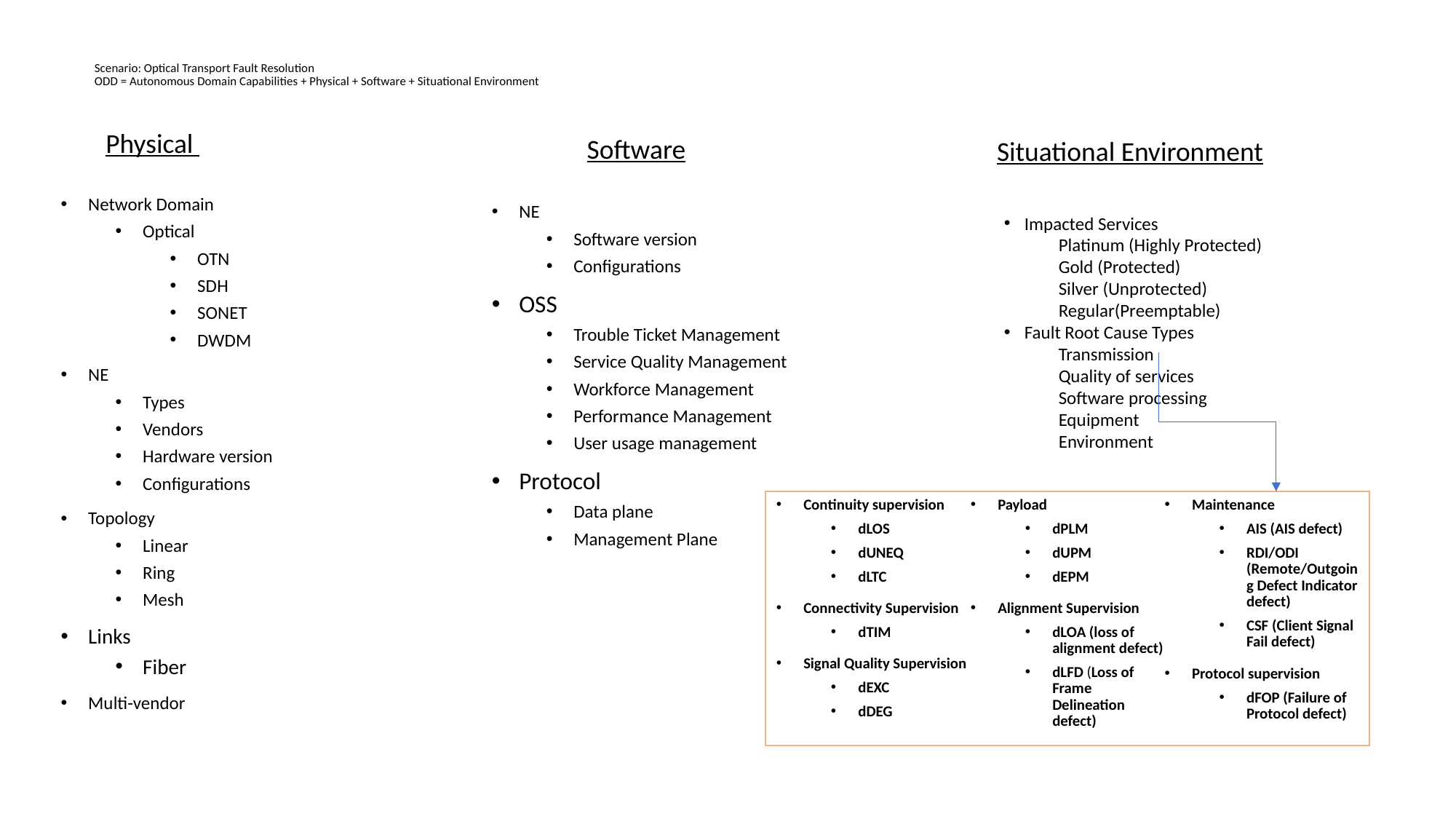

# Scenario: Optical Transport Fault Resolution ODD = Autonomous Domain Capabilities + Physical + Software + Situational Environment
Physical
Software
Situational Environment
Network Domain
Optical
OTN
SDH
SONET
DWDM
NE
Types
Vendors
Hardware version
Configurations
Topology
Linear
Ring
Mesh
Links
Fiber
Multi-vendor

NE
Software version
Configurations
OSS
Trouble Ticket Management
Service Quality Management
Workforce Management
Performance Management
User usage management
Protocol
Data plane
Management Plane

Impacted Services
Platinum (Highly Protected)
Gold (Protected)
Silver (Unprotected)
Regular(Preemptable)
Fault Root Cause Types
Transmission
Quality of services
Software processing
Equipment
Environment

Continuity supervision
dLOS
dUNEQ
dLTC
Connectivity Supervision
dTIM
Signal Quality Supervision
dEXC
dDEG

Payload
dPLM
dUPM
dEPM
Alignment Supervision
dLOA (loss of alignment defect)
dLFD (Loss of Frame Delineation defect)

Maintenance
AIS (AIS defect)
RDI/ODI (Remote/Outgoing Defect Indicator defect)
CSF (Client Signal Fail defect)
Protocol supervision
dFOP (Failure of Protocol defect)